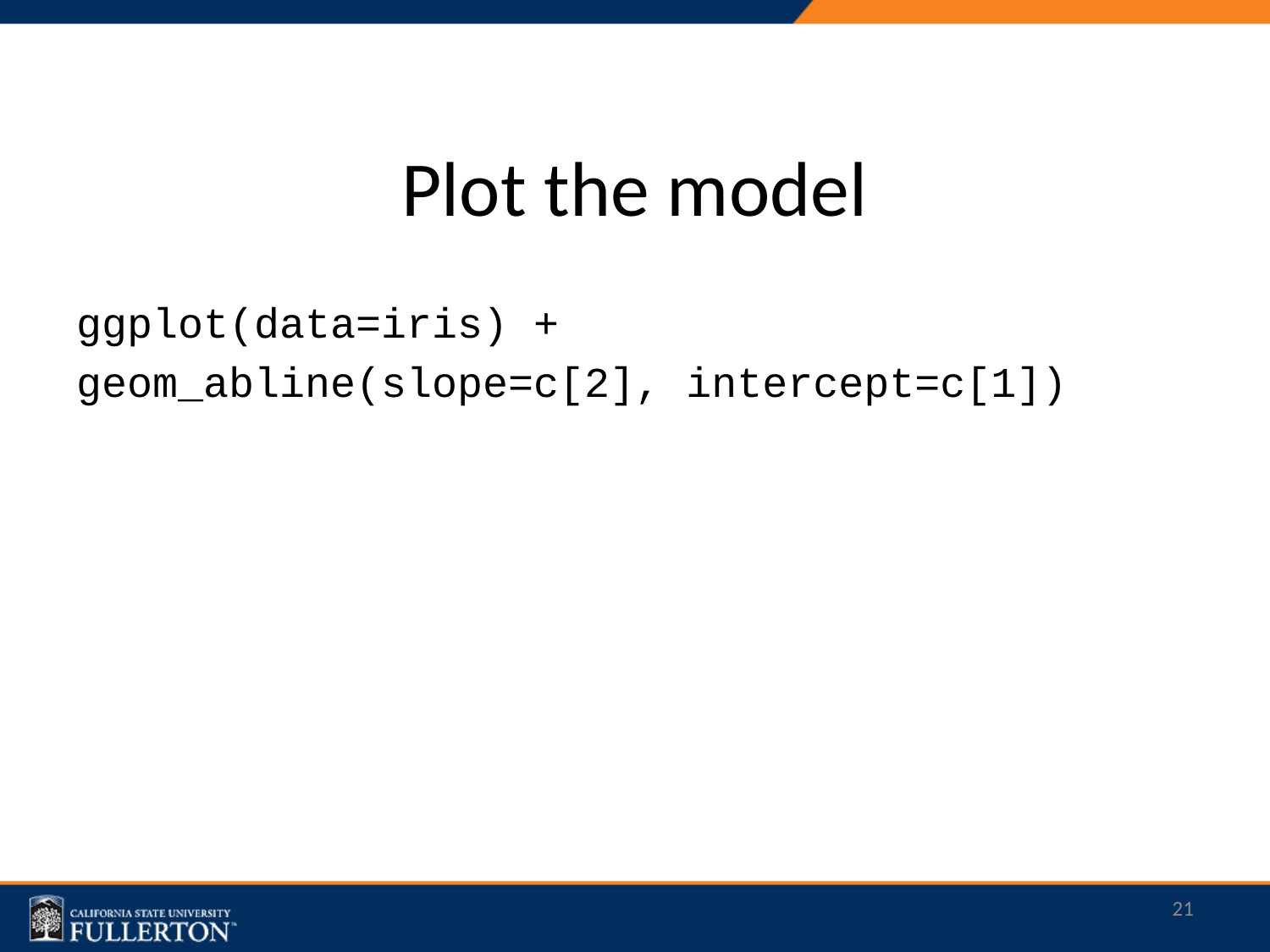

# Plot the model

ggplot(data=iris) +
geom_abline(slope=c[2], intercept=c[1])
21